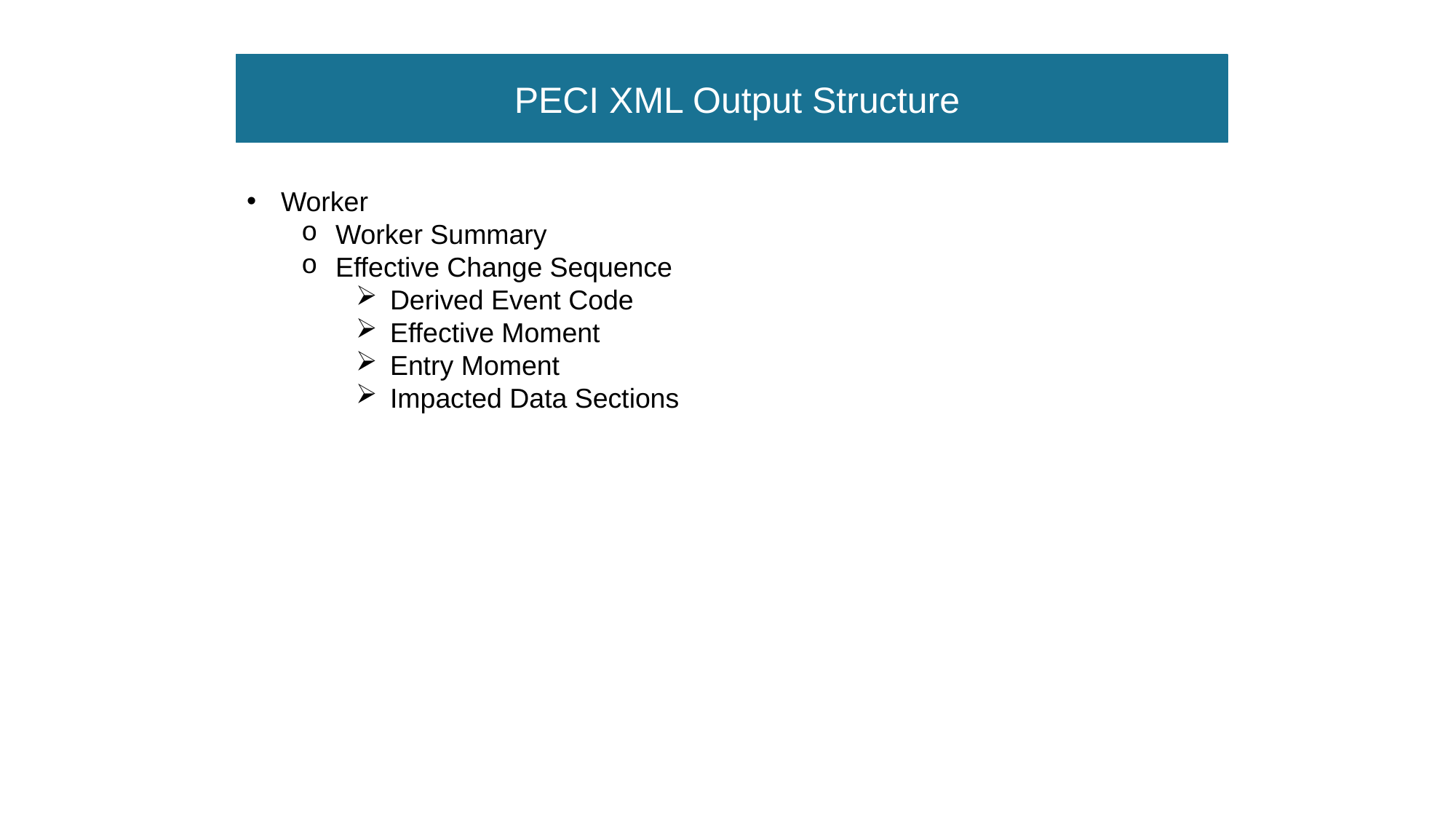

PECI XML Output Structure
Worker
Worker Summary
Effective Change Sequence
Derived Event Code
Effective Moment
Entry Moment
Impacted Data Sections